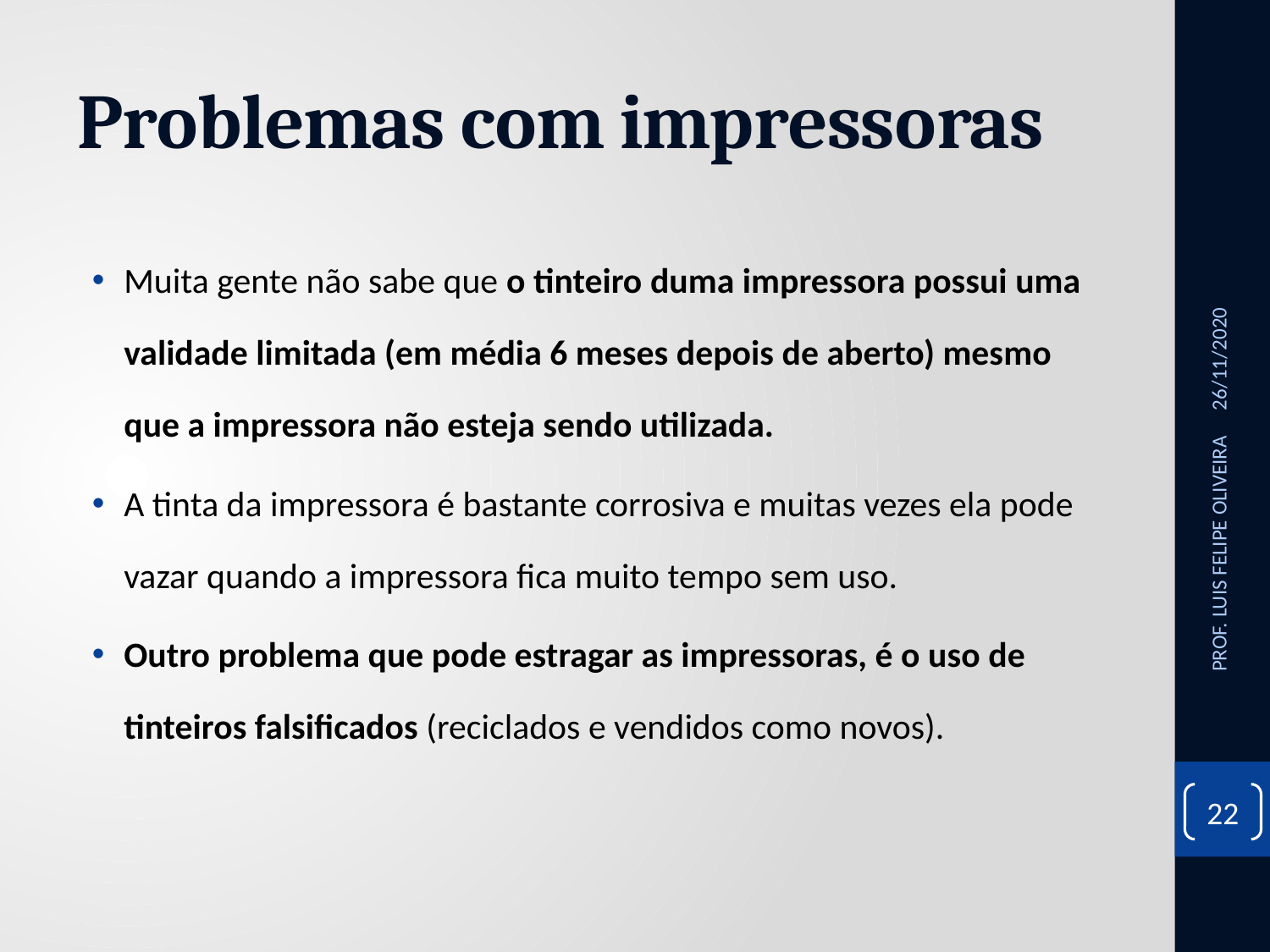

# Problemas com impressoras
Muita gente não sabe que o tinteiro duma impressora possui uma validade limitada (em média 6 meses depois de aberto) mesmo que a impressora não esteja sendo utilizada.
A tinta da impressora é bastante corrosiva e muitas vezes ela pode vazar quando a impressora fica muito tempo sem uso.
Outro problema que pode estragar as impressoras, é o uso de tinteiros falsificados (reciclados e vendidos como novos).
26/11/2020
PROF. LUIS FELIPE OLIVEIRA
22